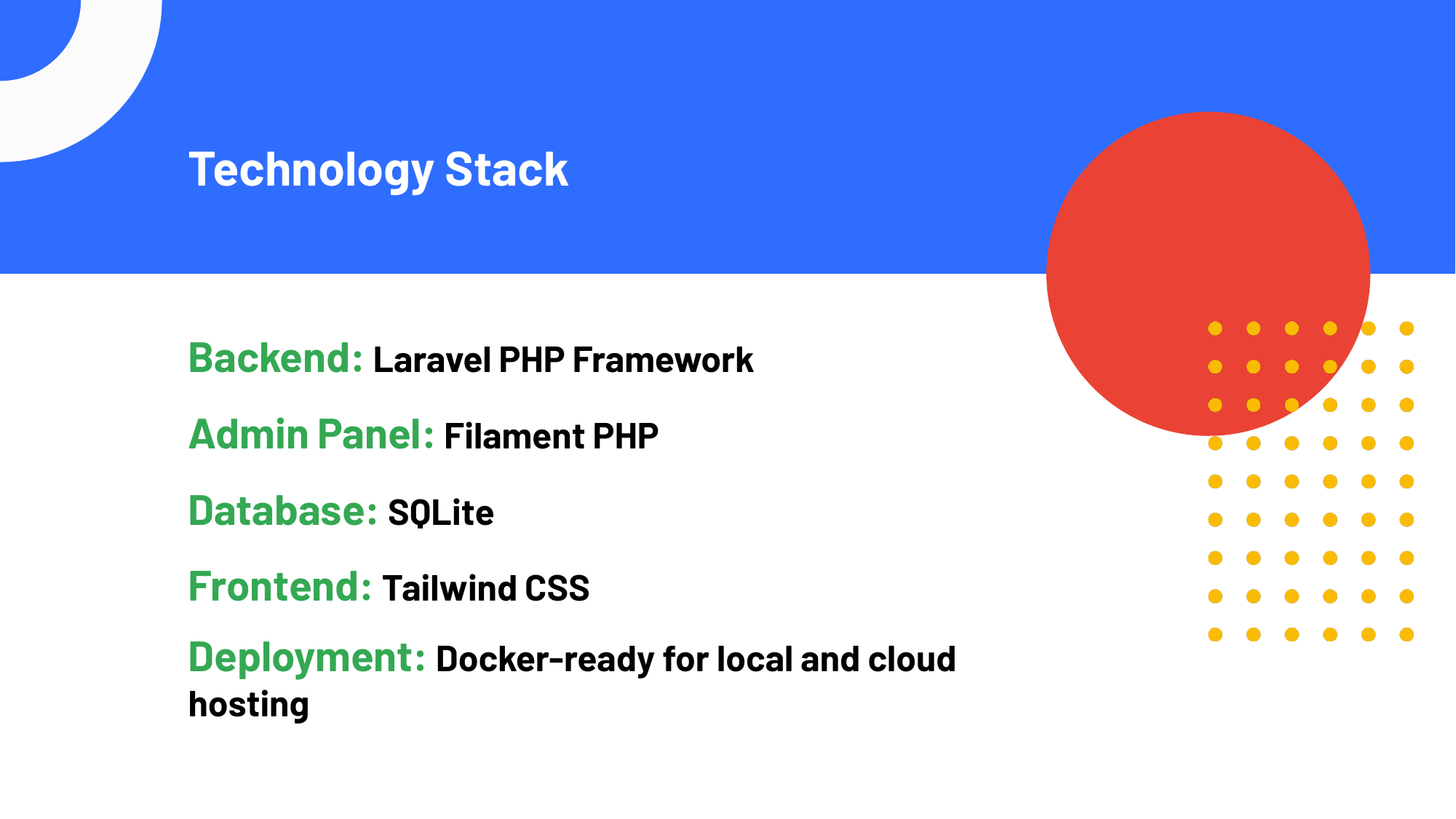

Technology Stack
Backend: Laravel PHP Framework
Admin Panel: Filament PHP
Database: SQLite
Frontend: Tailwind CSS
Deployment: Docker-ready for local and cloud hosting